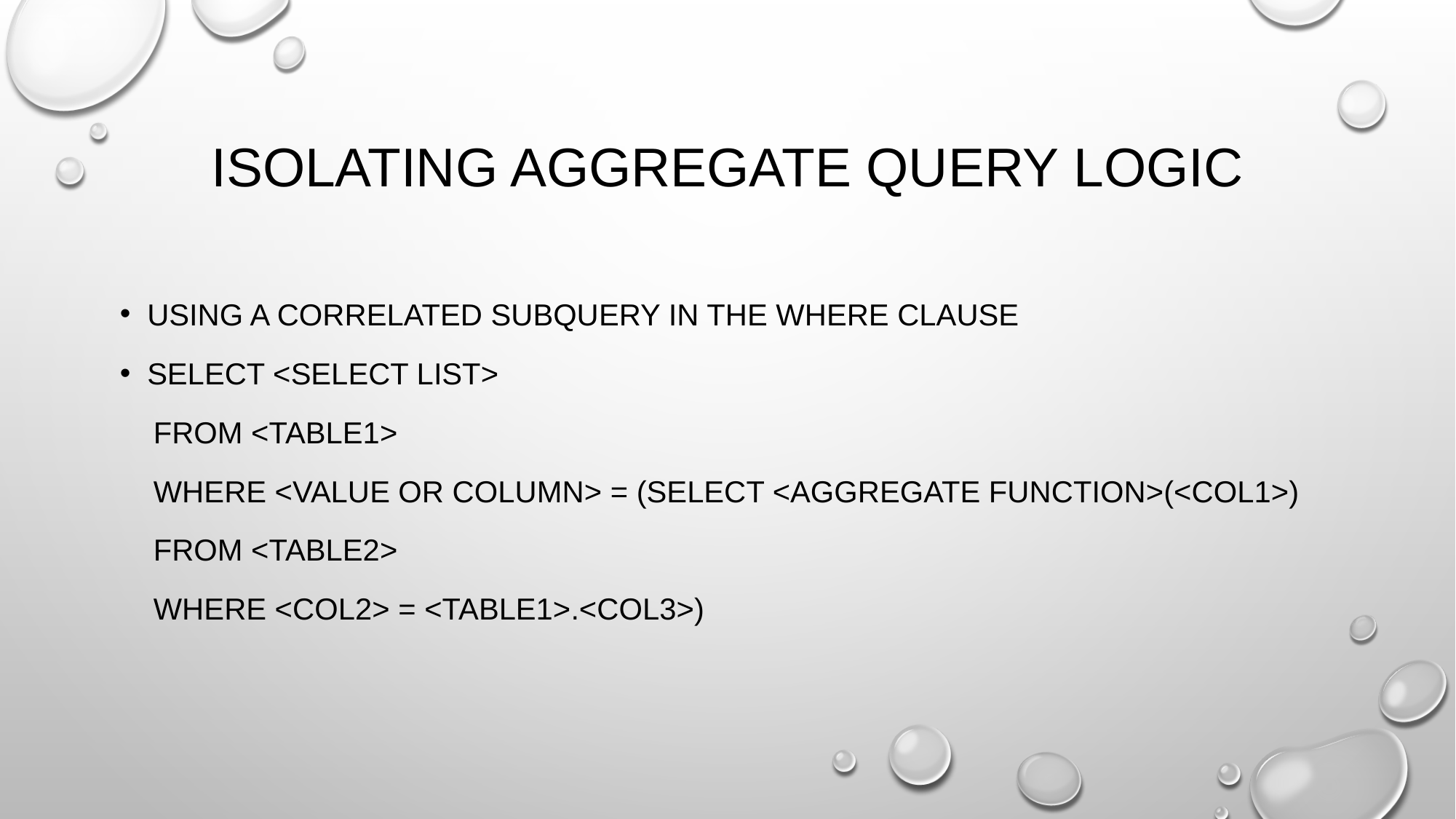

# Isolating Aggregate Query Logic
Using a Correlated Subquery in the WHERE Clause
SELECT <select list>
    FROM <table1>
    WHERE <value or column> = (SELECT <aggregate function>(<col1>)
    FROM <table2>
    WHERE <col2> = <table1>.<col3>)